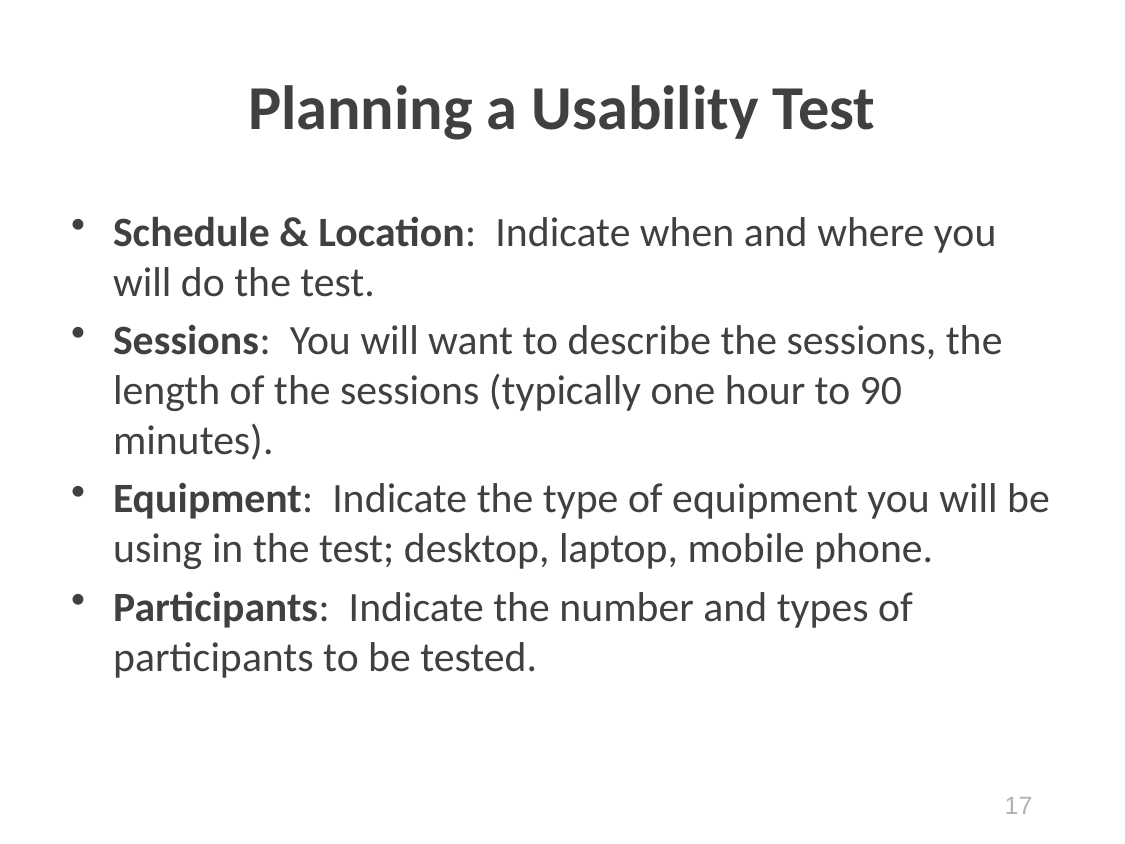

# Planning a Usability Test
Schedule & Location:  Indicate when and where you will do the test.
Sessions:  You will want to describe the sessions, the length of the sessions (typically one hour to 90 minutes).
Equipment:  Indicate the type of equipment you will be using in the test; desktop, laptop, mobile phone.
Participants:  Indicate the number and types of participants to be tested.
17